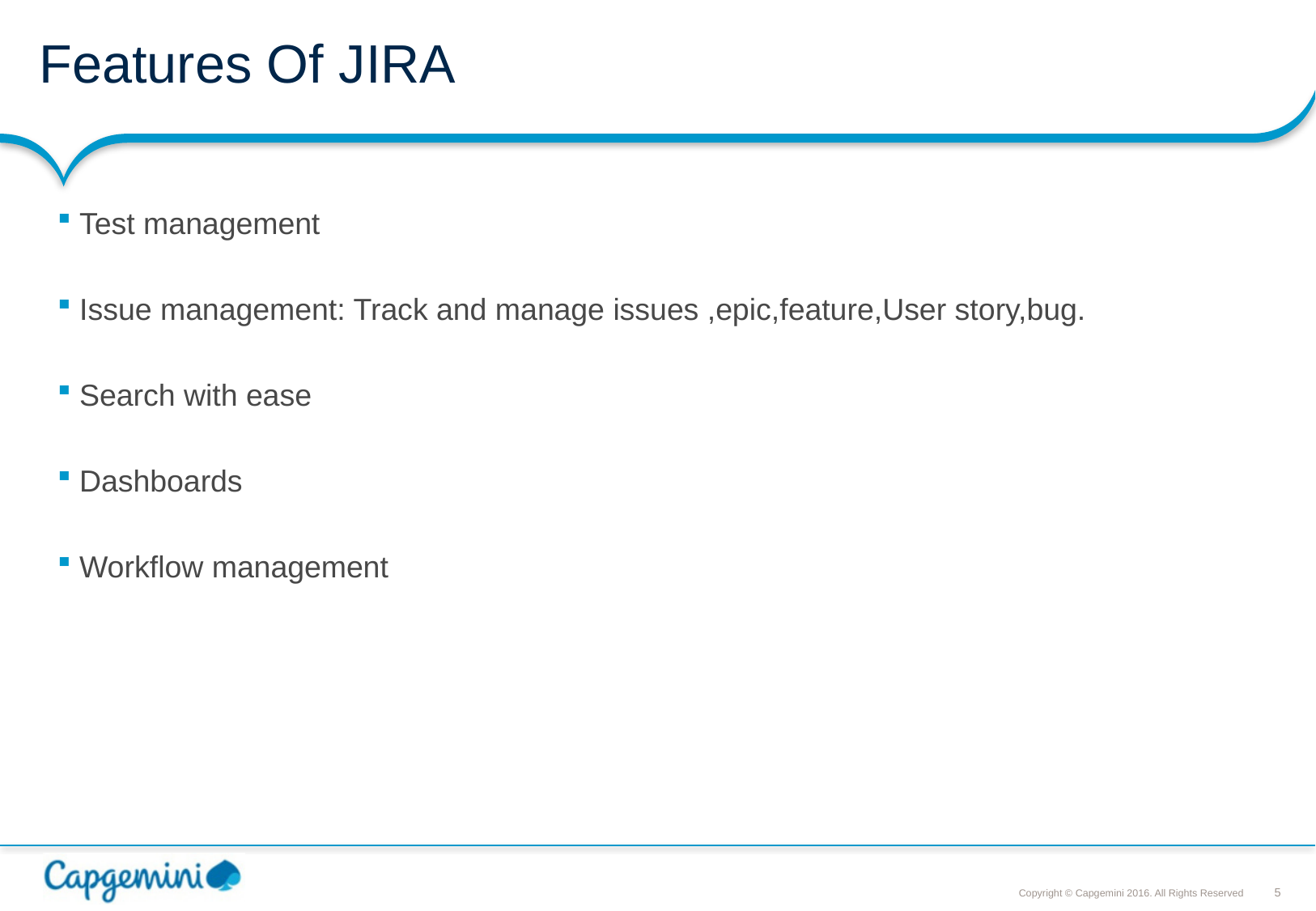

# Features Of JIRA
Test management

Issue management: Track and manage issues ,epic,feature,User story,bug.

Search with ease

Dashboards

Workflow management